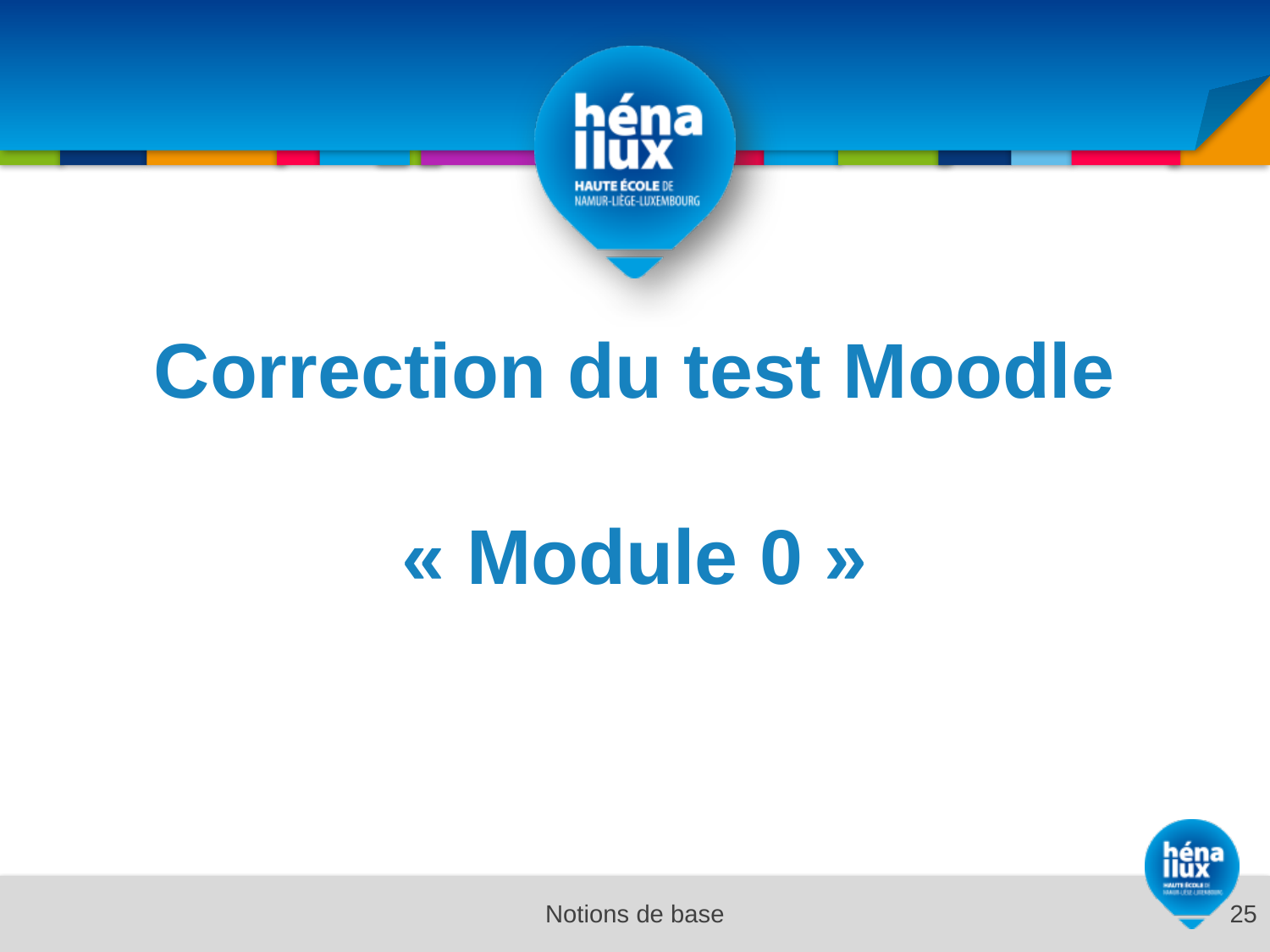

# Correction du test Moodle « Module 0 »
Notions de base
25